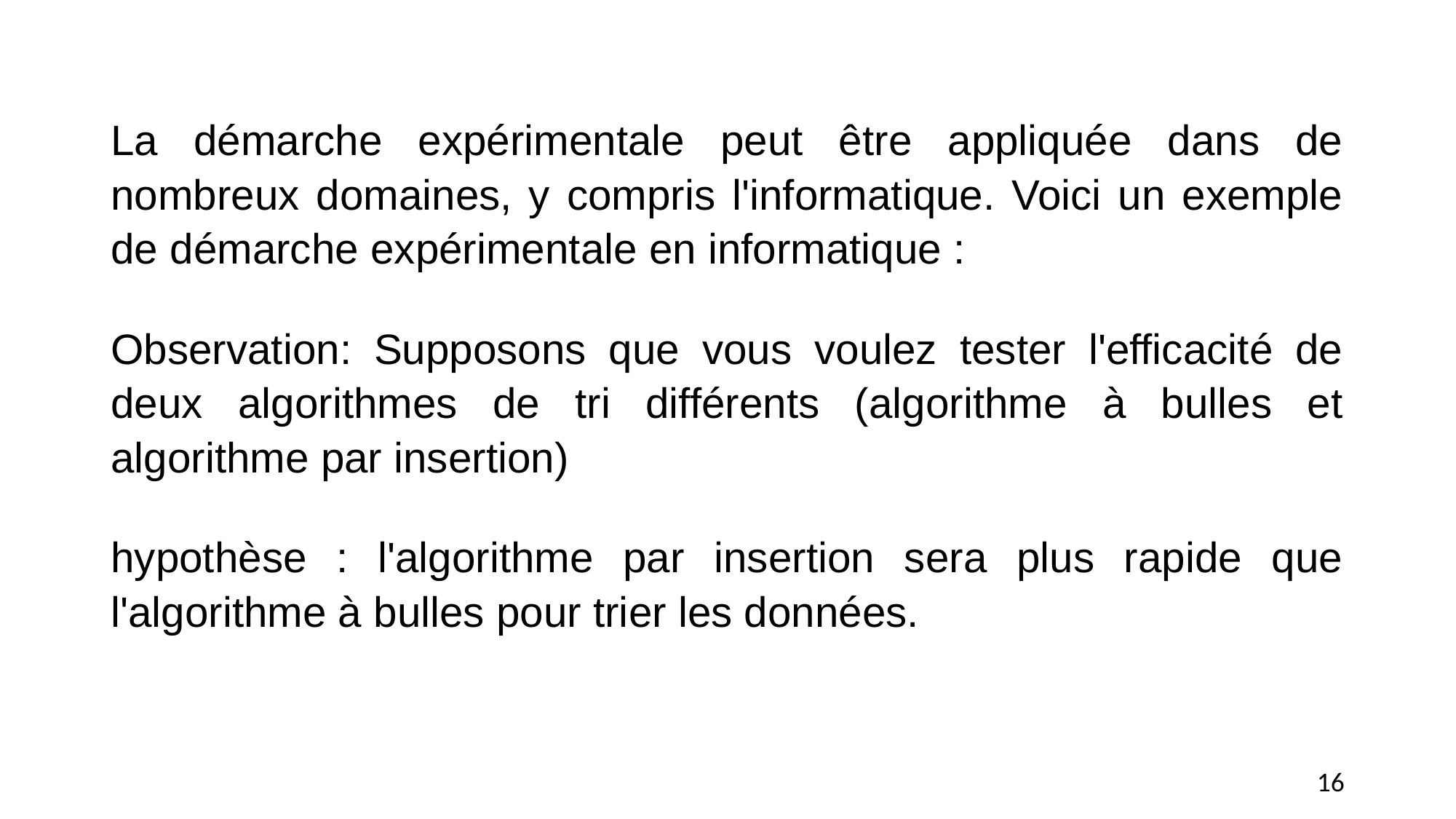

La démarche expérimentale peut être appliquée dans de nombreux domaines, y compris l'informatique. Voici un exemple de démarche expérimentale en informatique :
Observation: Supposons que vous voulez tester l'efficacité de deux algorithmes de tri différents (algorithme à bulles et algorithme par insertion)
hypothèse : l'algorithme par insertion sera plus rapide que l'algorithme à bulles pour trier les données.
16